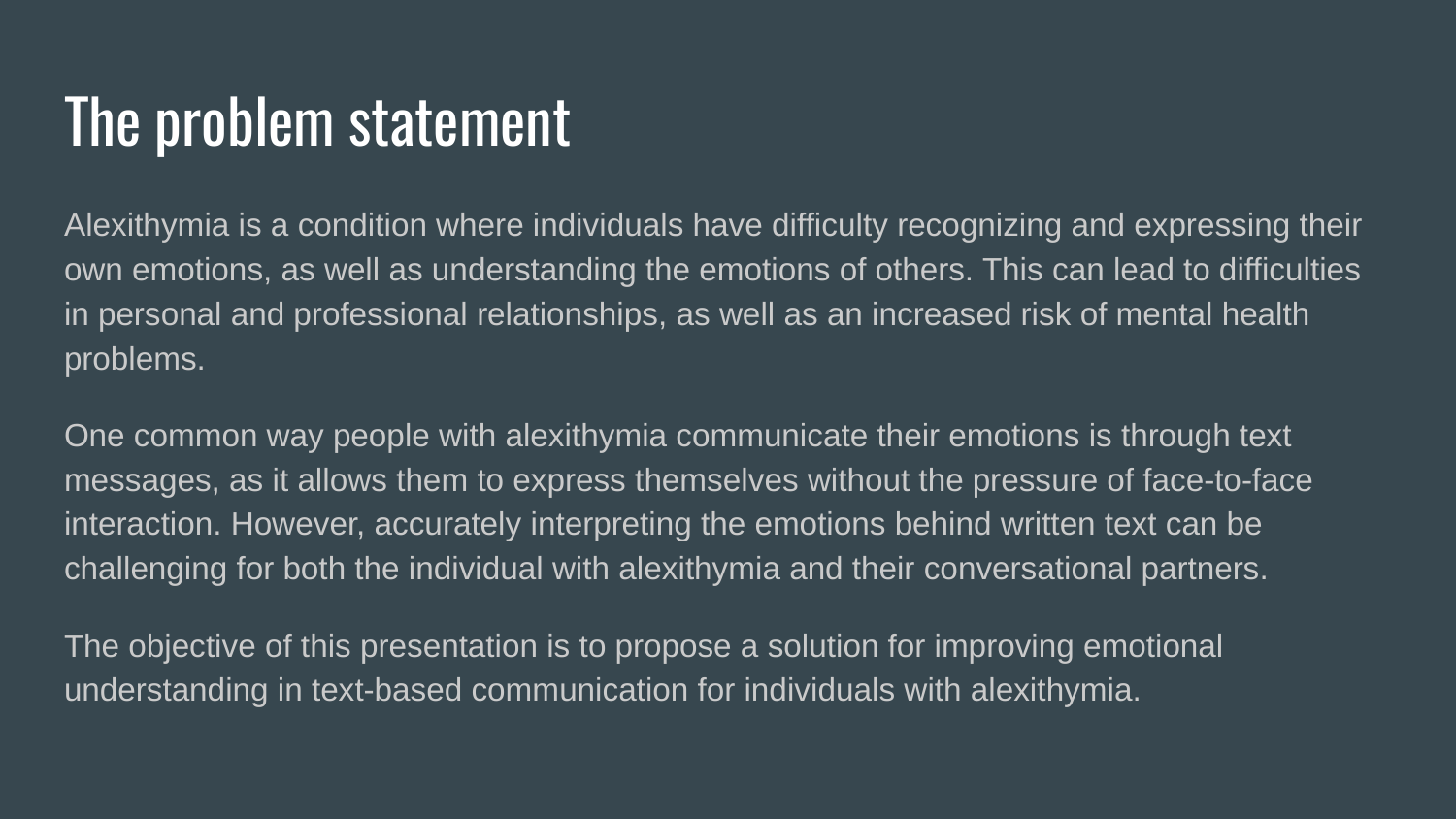

# The problem statement
Alexithymia is a condition where individuals have difficulty recognizing and expressing their own emotions, as well as understanding the emotions of others. This can lead to difficulties in personal and professional relationships, as well as an increased risk of mental health problems.
One common way people with alexithymia communicate their emotions is through text messages, as it allows them to express themselves without the pressure of face-to-face interaction. However, accurately interpreting the emotions behind written text can be challenging for both the individual with alexithymia and their conversational partners.
The objective of this presentation is to propose a solution for improving emotional understanding in text-based communication for individuals with alexithymia.